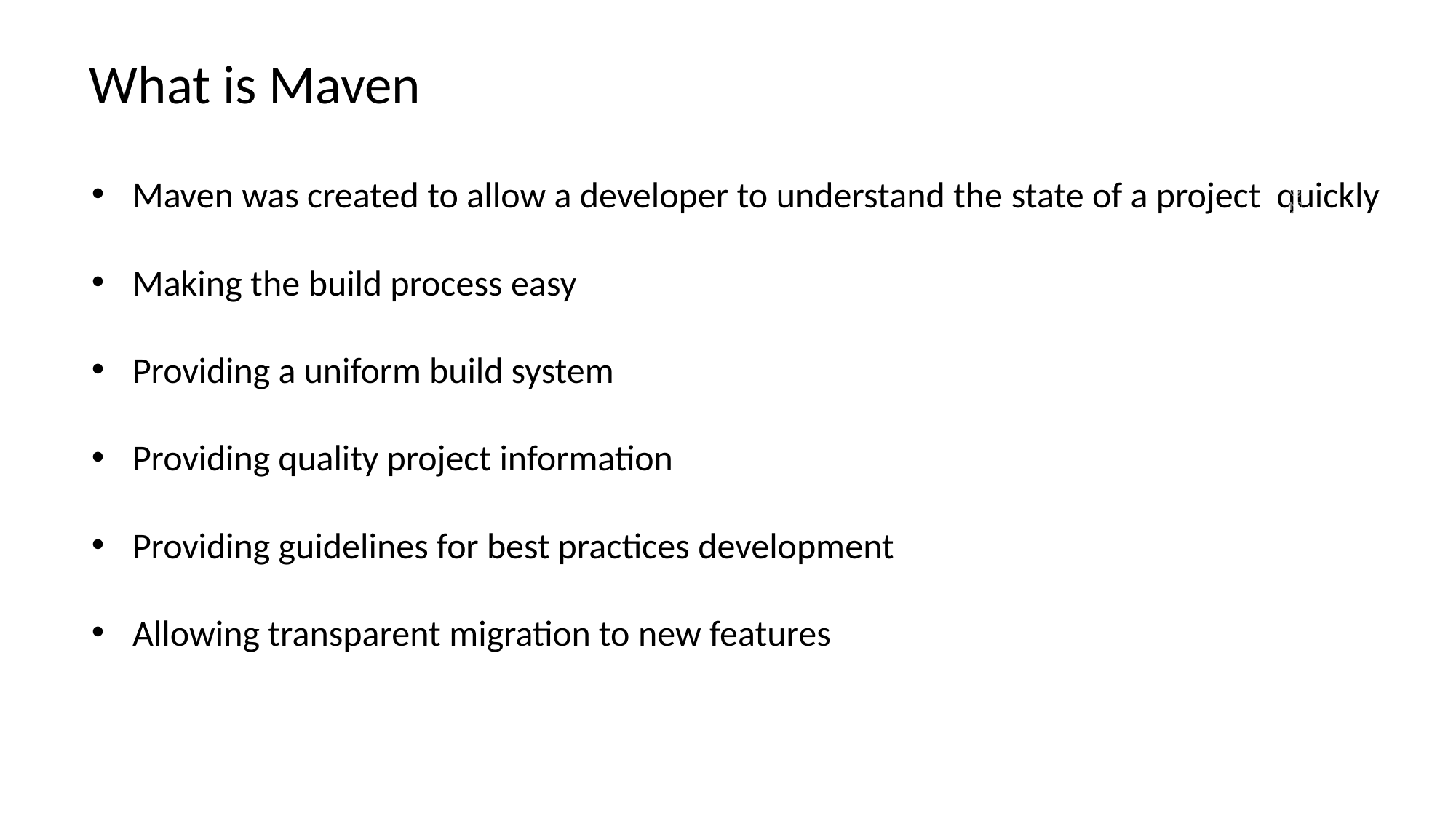

# What is Maven
4
Maven was created to allow a developer to understand the state of a project  quickly

Making the build process easy

Providing a uniform build system

Providing quality project information

Providing guidelines for best practices development

Allowing transparent migration to new features

5